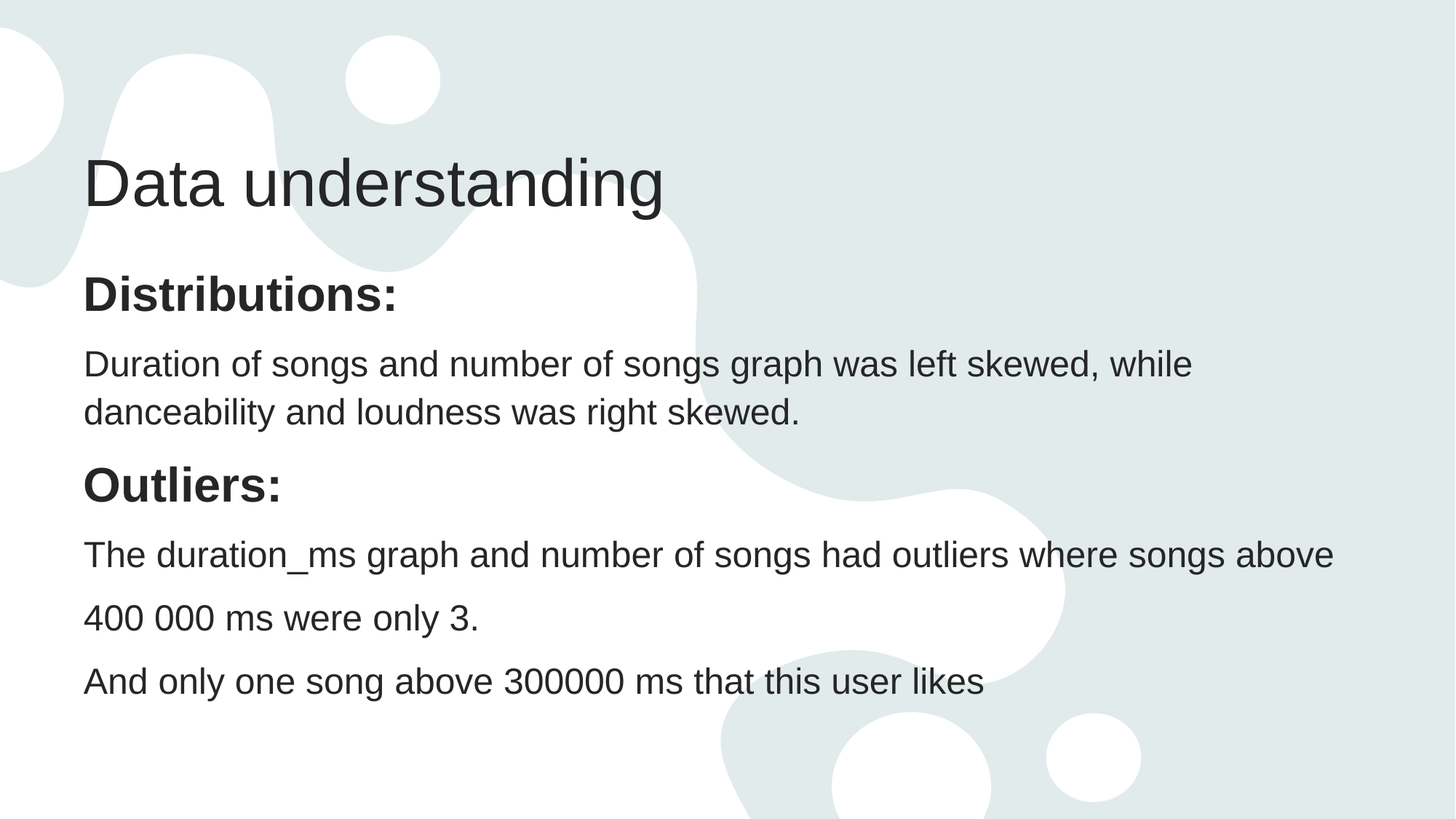

# Data understanding
Distributions:
Duration of songs and number of songs graph was left skewed, while danceability and loudness was right skewed.
Outliers:
The duration_ms graph and number of songs had outliers where songs above
400 000 ms were only 3.
And only one song above 300000 ms that this user likes